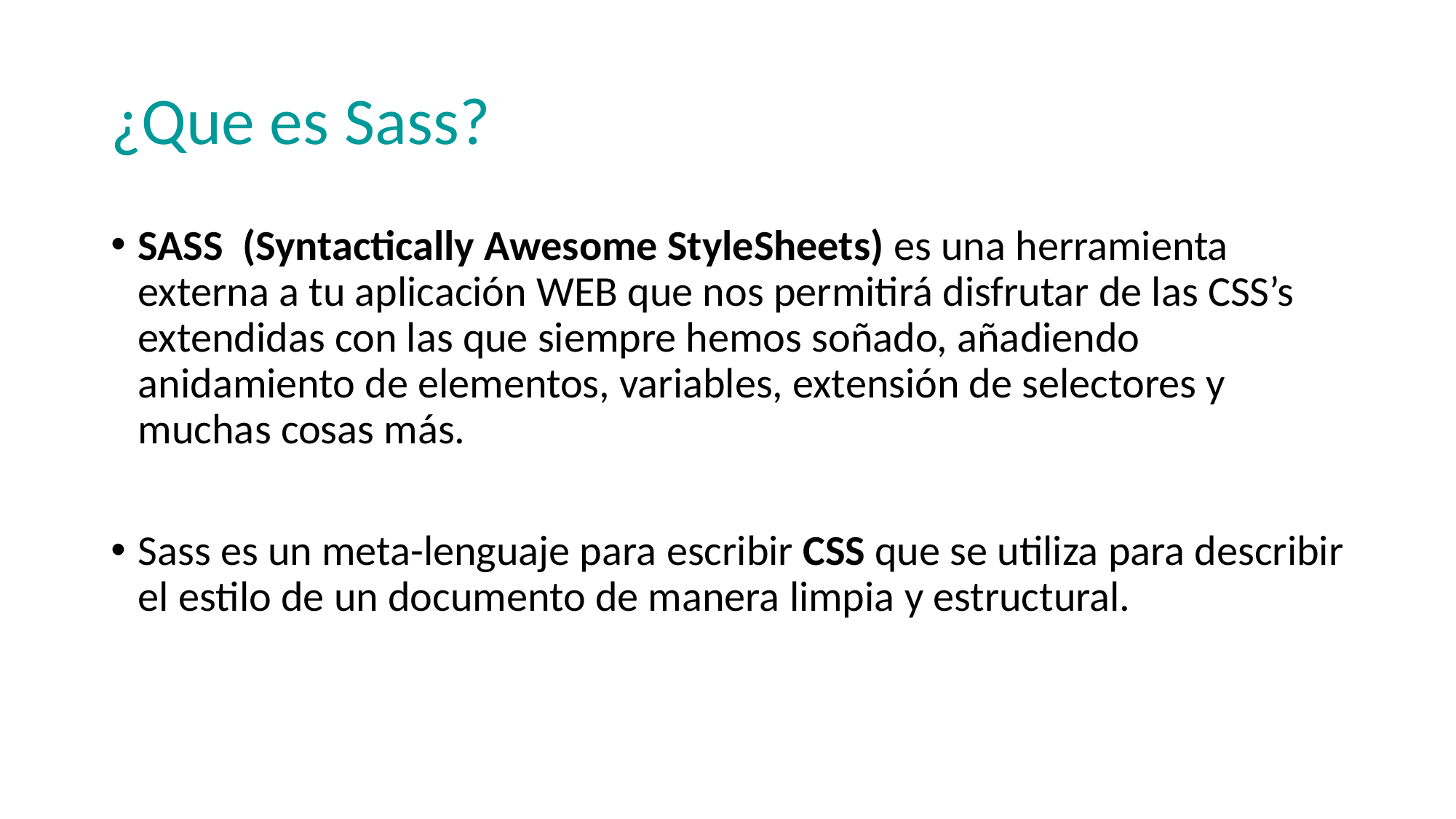

# ¿Que es Sass?
SASS  (Syntactically Awesome StyleSheets) es una herramienta externa a tu aplicación WEB que nos permitirá disfrutar de las CSS’s extendidas con las que siempre hemos soñado, añadiendo anidamiento de elementos, variables, extensión de selectores y muchas cosas más.

Sass es un meta-lenguaje para escribir CSS que se utiliza para describir el estilo de un documento de manera limpia y estructural.